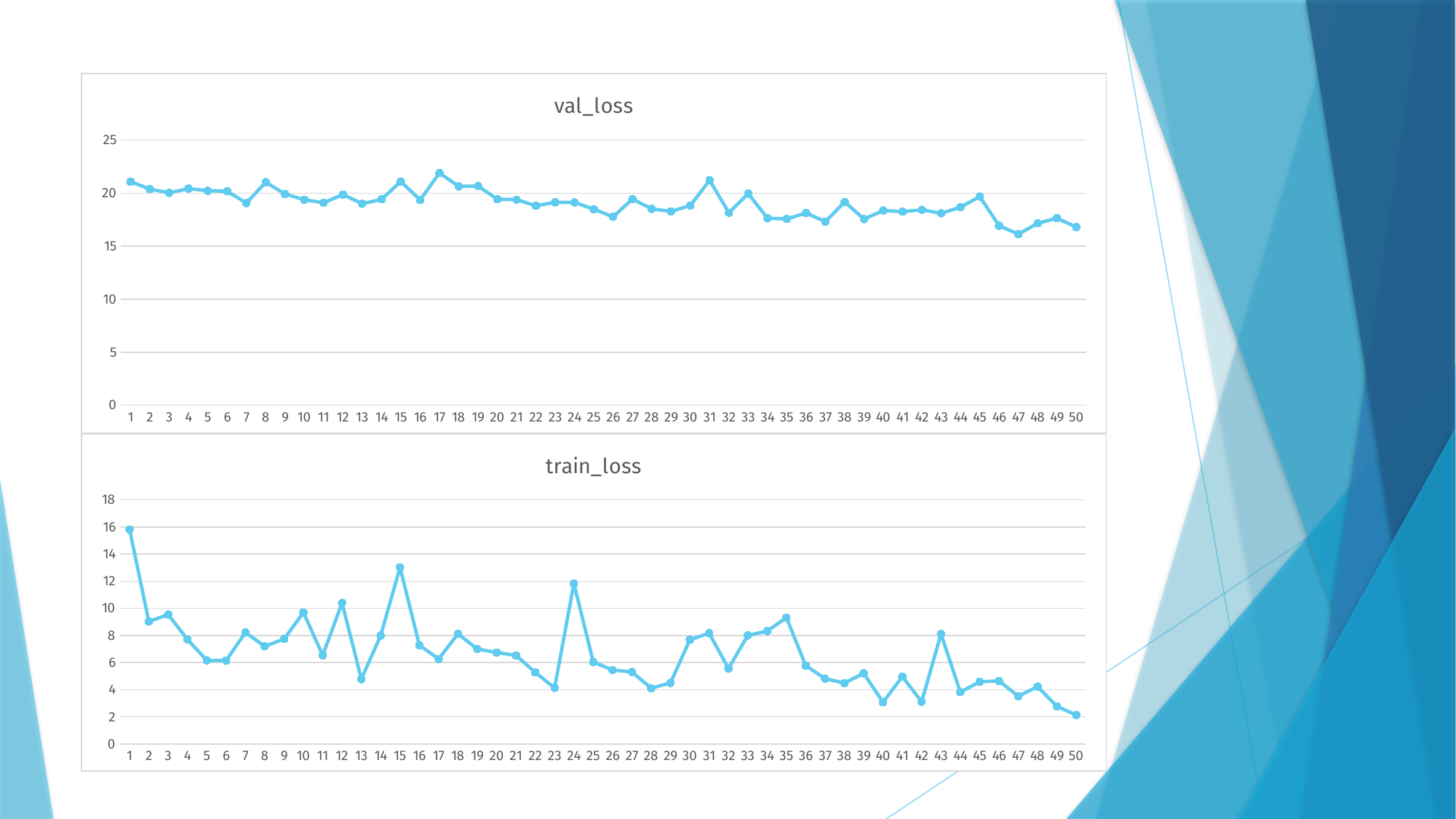

#

### Chart:

| Category | val_loss |
|---|---|

### Chart:

| Category | train_loss |
|---|---|